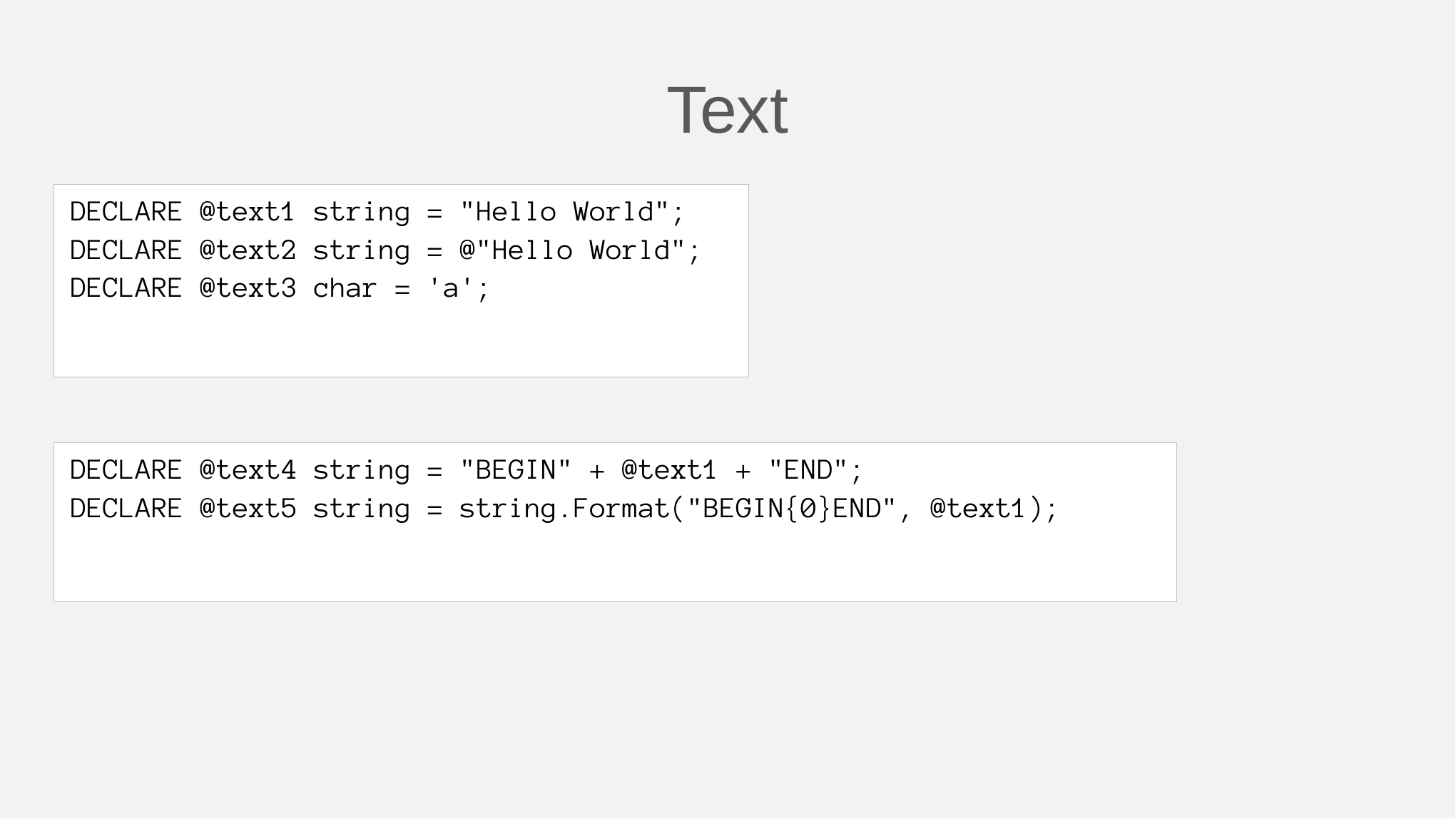

# Text
DECLARE @text1 string = "Hello World";
DECLARE @text2 string = @"Hello World";
DECLARE @text3 char = 'a';
DECLARE @text4 string = "BEGIN" + @text1 + "END";
DECLARE @text5 string = string.Format("BEGIN{0}END", @text1);